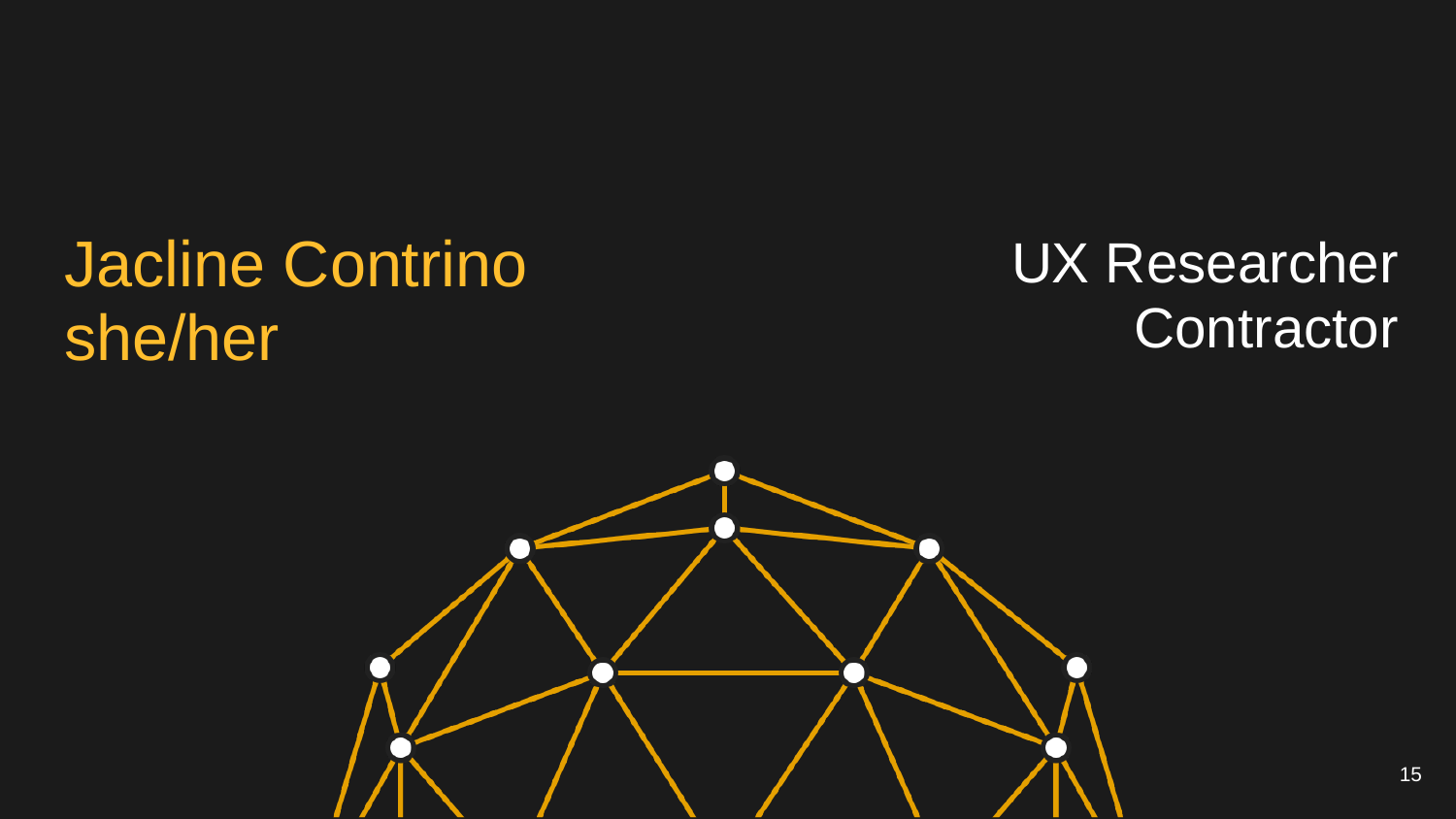

# Jacline Contrino
she/her
UX Researcher
Contractor
15